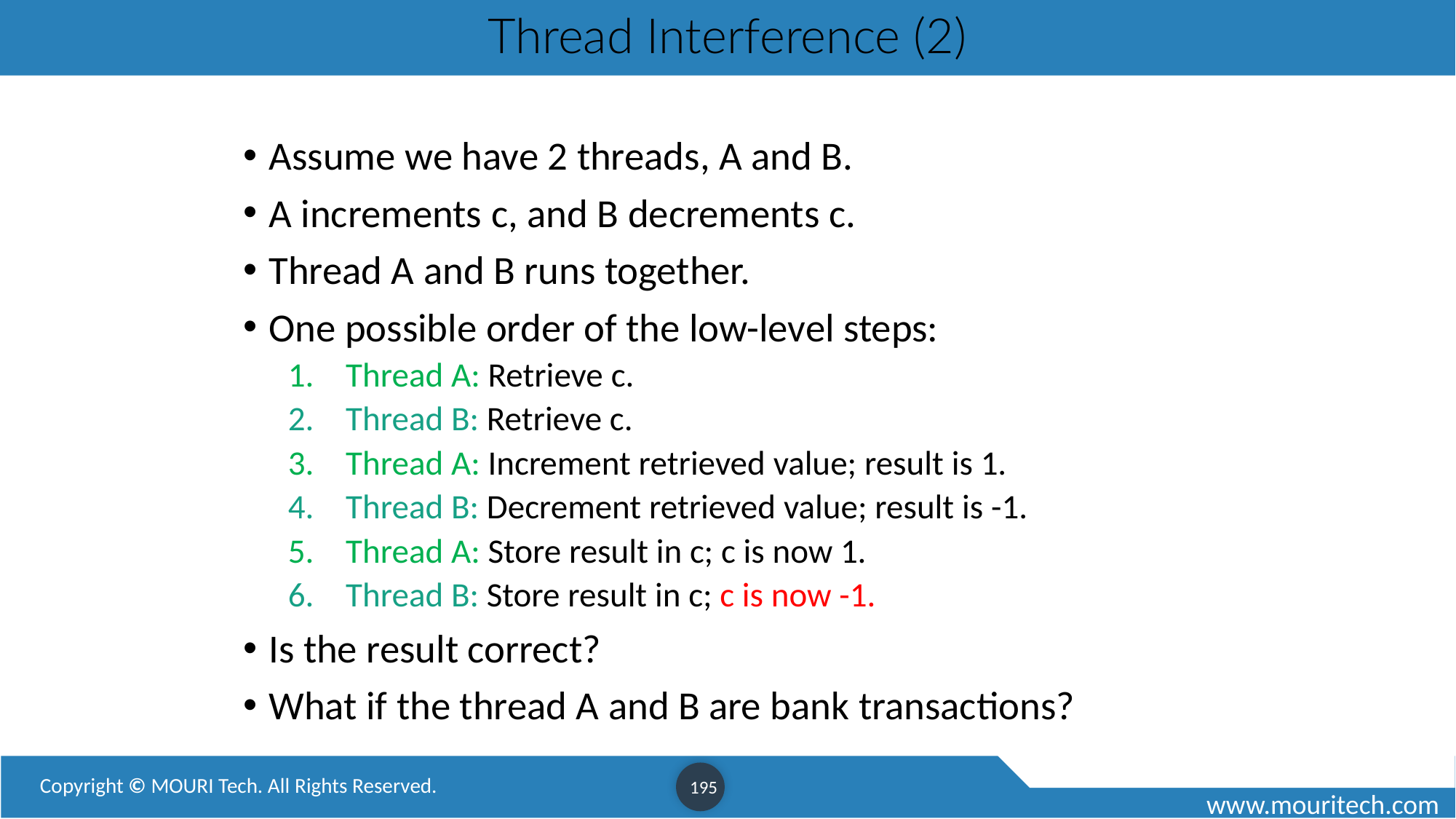

# Thread Interference (2)
Assume we have 2 threads, A and B.
A increments c, and B decrements c.
Thread A and B runs together.
One possible order of the low-level steps:
Thread A: Retrieve c.
Thread B: Retrieve c.
Thread A: Increment retrieved value; result is 1.
Thread B: Decrement retrieved value; result is -1.
Thread A: Store result in c; c is now 1.
Thread B: Store result in c; c is now -1.
Is the result correct?
What if the thread A and B are bank transactions?
195